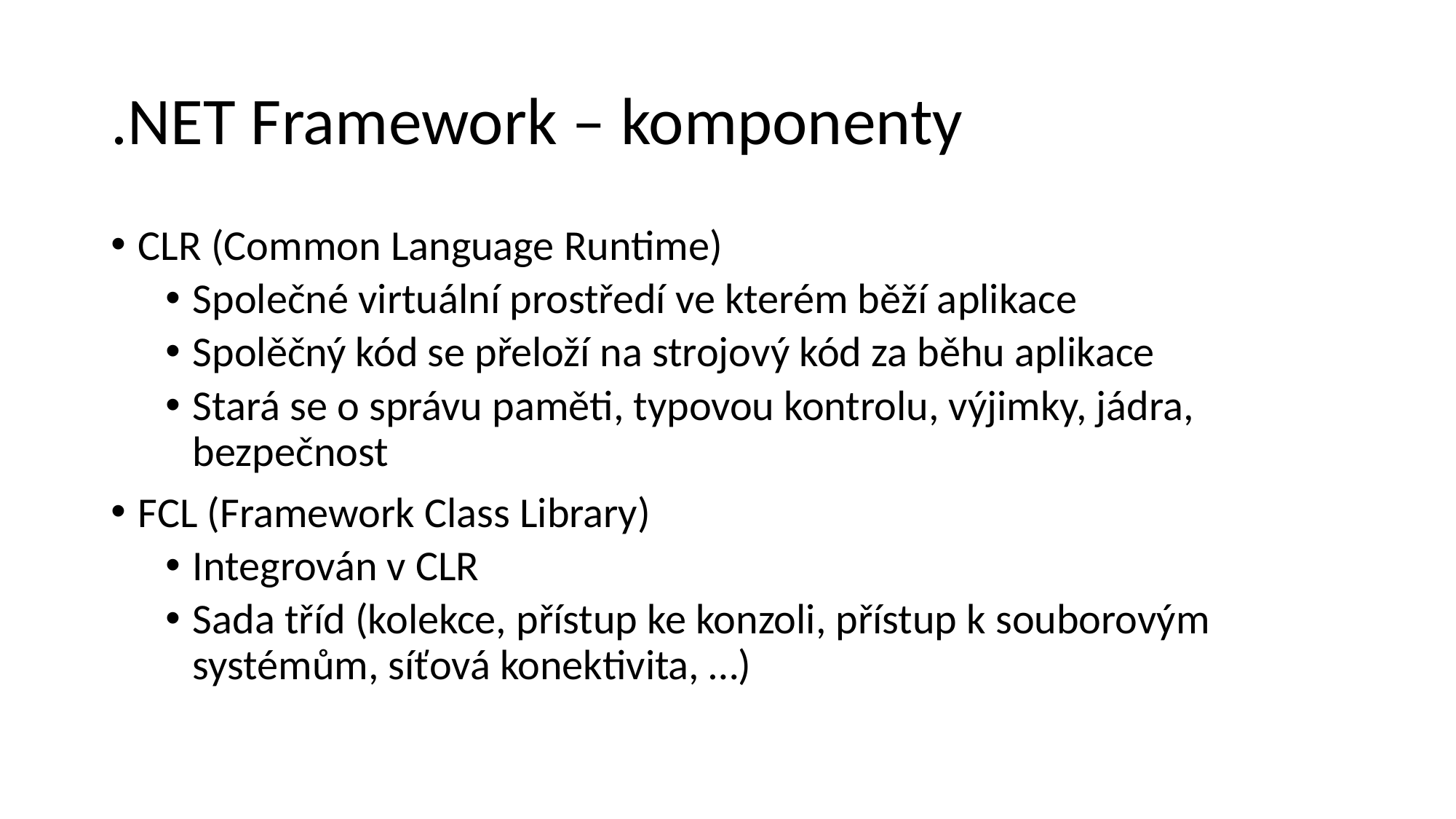

# .NET Framework – komponenty
CLR (Common Language Runtime)
Společné virtuální prostředí ve kterém běží aplikace
Spolěčný kód se přeloží na strojový kód za běhu aplikace
Stará se o správu paměti, typovou kontrolu, výjimky, jádra, bezpečnost
FCL (Framework Class Library)
Integrován v CLR
Sada tříd (kolekce, přístup ke konzoli, přístup k souborovým systémům, síťová konektivita, …)